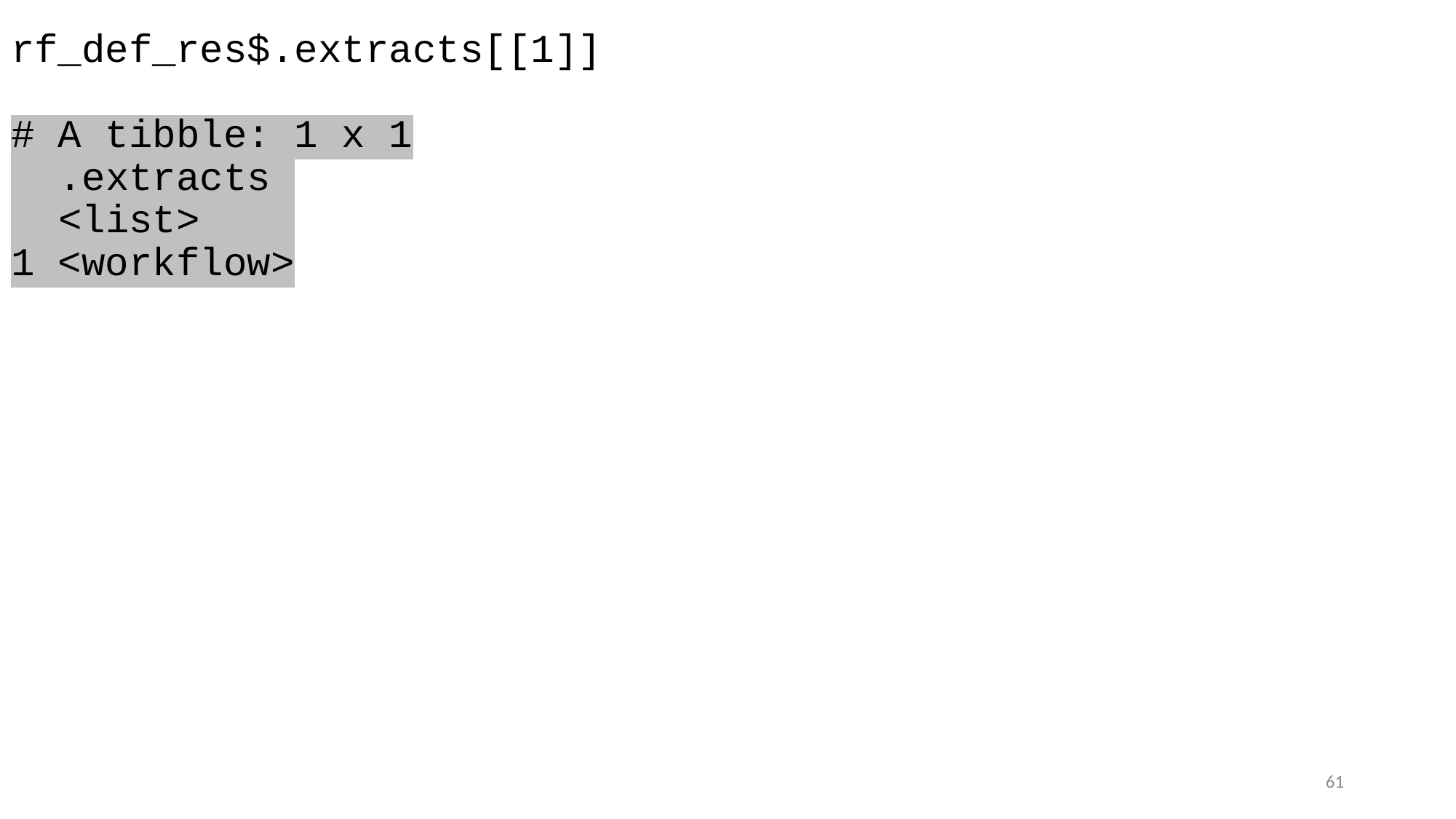

rf_def_res$.extracts[[1]]

# A tibble: 1 x 1
  .extracts
  <list>
1 <workflow>

61